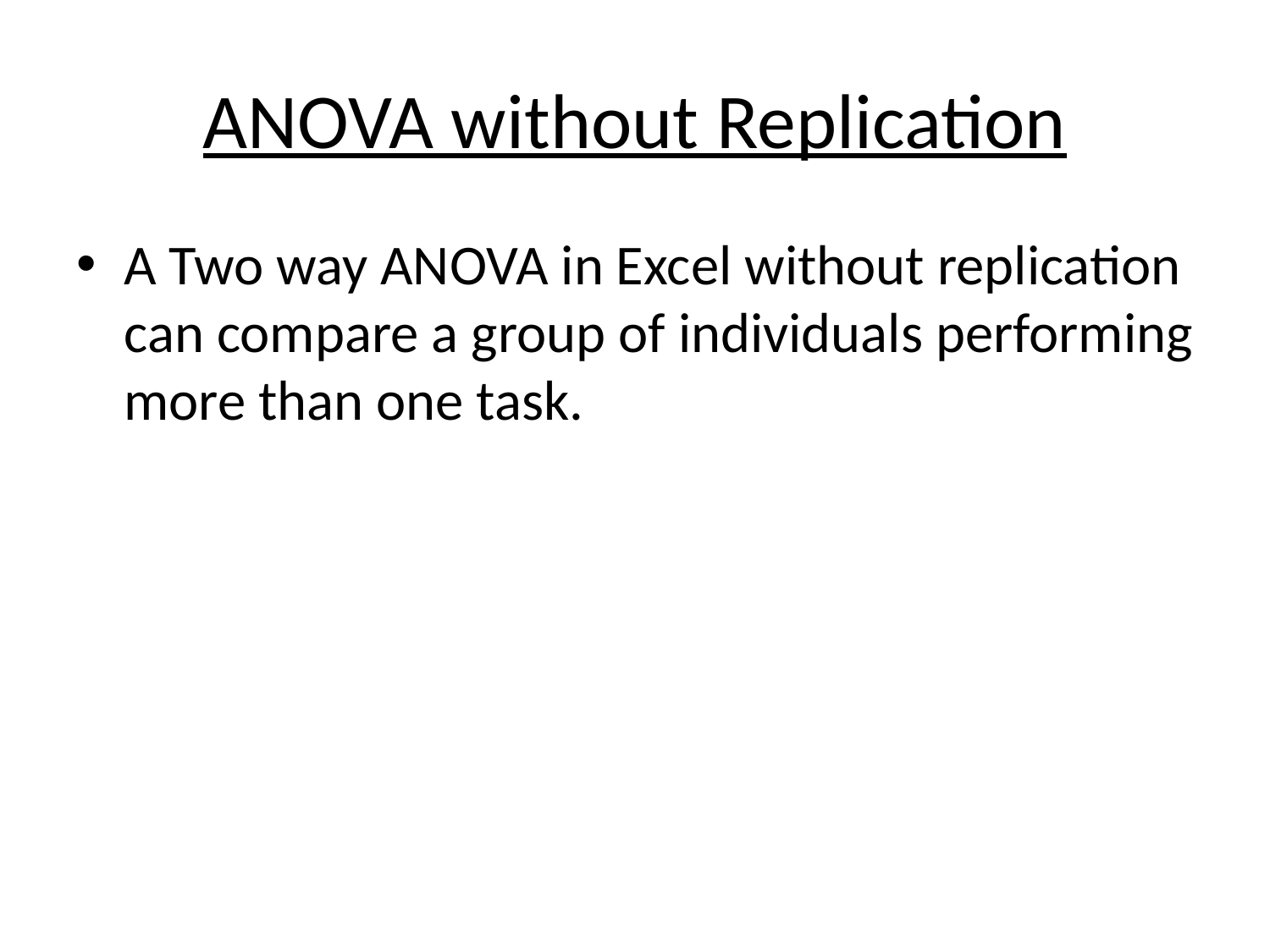

# ANOVA without Replication
A Two way ANOVA in Excel without replication can compare a group of individuals performing more than one task.